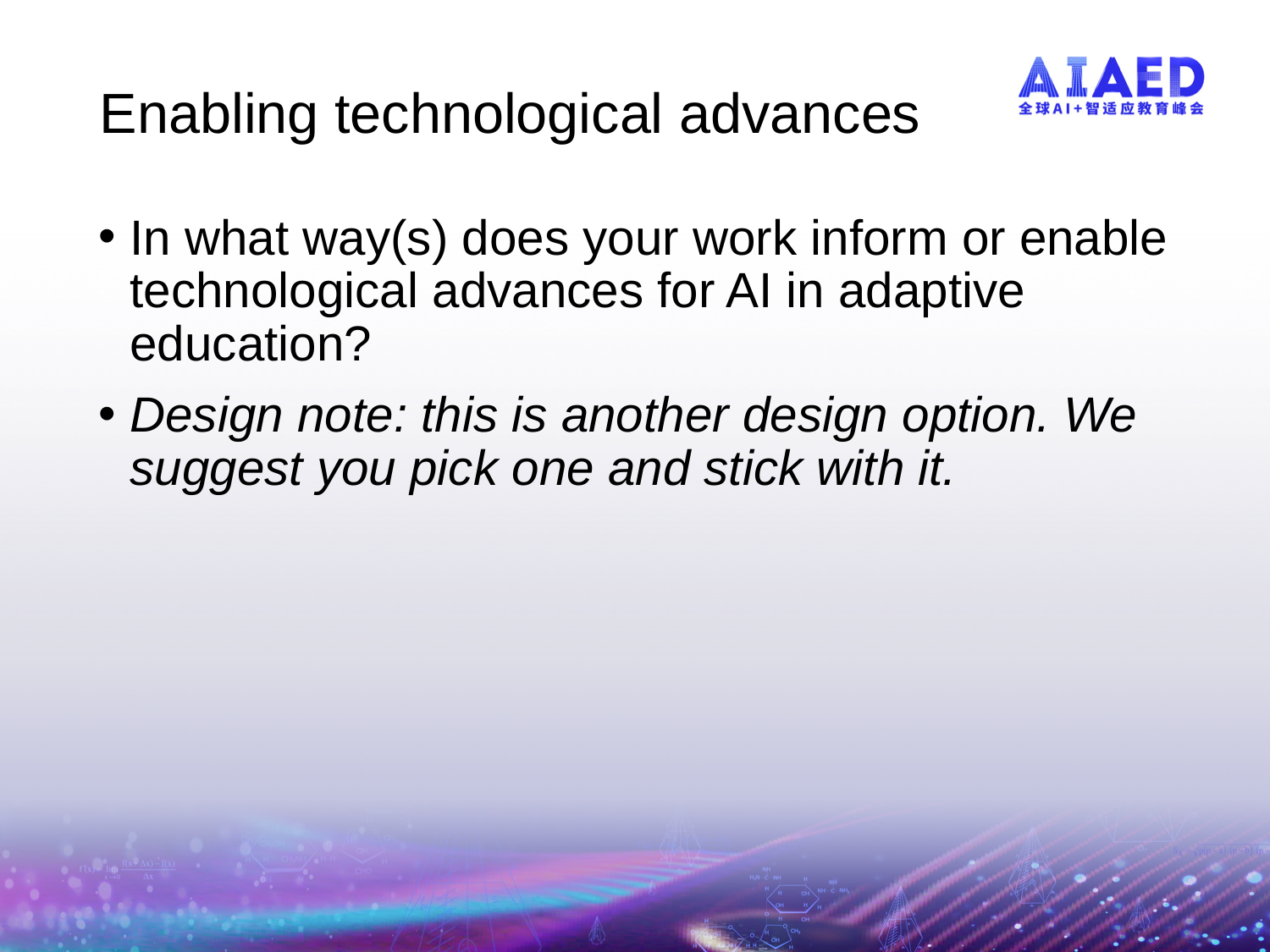

# Enabling technological advances
In what way(s) does your work inform or enable technological advances for AI in adaptive education?
Design note: this is another design option. We suggest you pick one and stick with it.